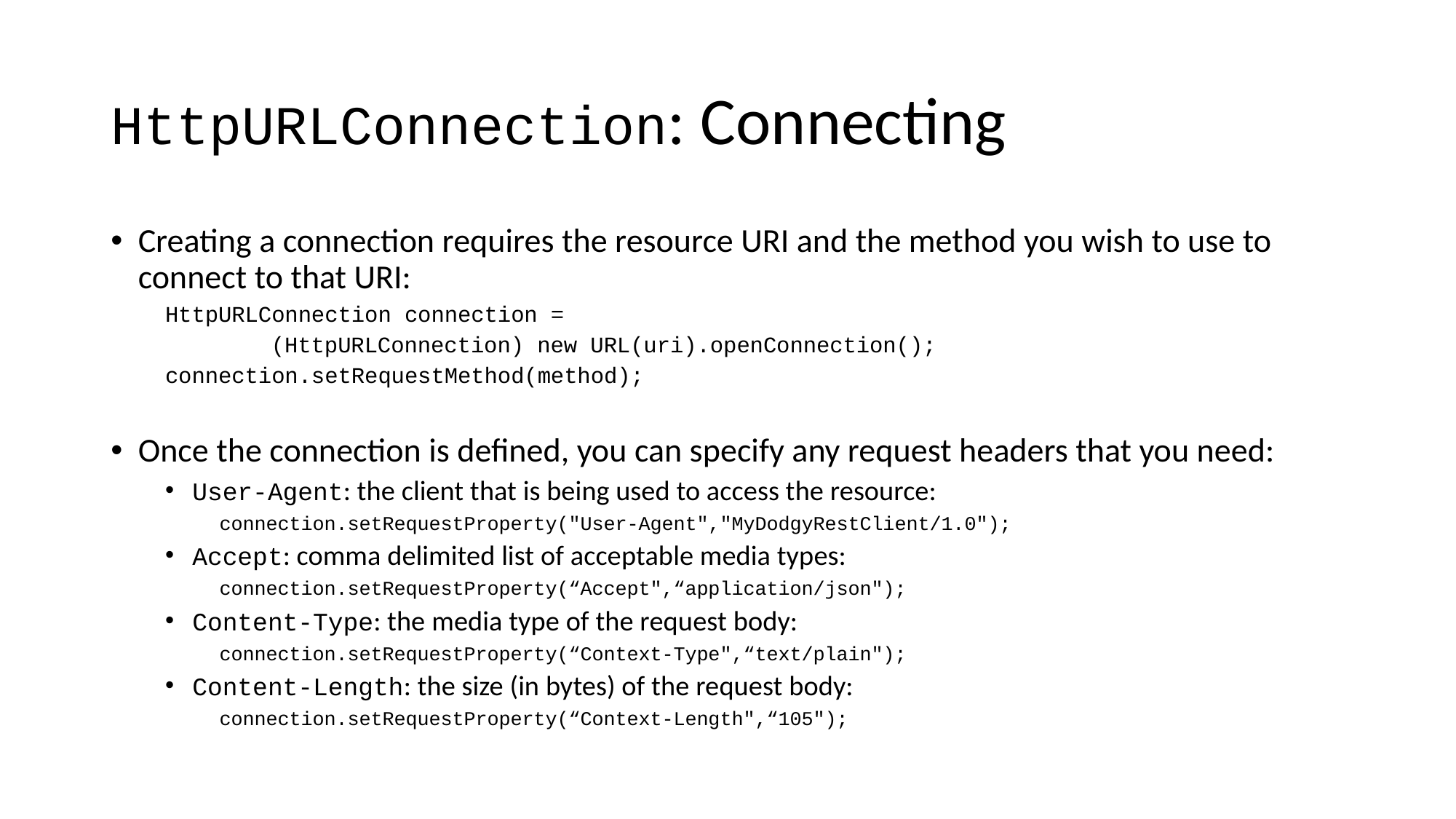

# HttpURLConnection: Connecting
Creating a connection requires the resource URI and the method you wish to use to connect to that URI:
HttpURLConnection connection =
        (HttpURLConnection) new URL(uri).openConnection();
connection.setRequestMethod(method);

Once the connection is defined, you can specify any request headers that you need:
User-Agent: the client that is being used to access the resource:
connection.setRequestProperty("User-Agent","MyDodgyRestClient/1.0");
Accept: comma delimited list of acceptable media types:
connection.setRequestProperty(“Accept",“application/json");
Content-Type: the media type of the request body:
connection.setRequestProperty(“Context-Type",“text/plain");
Content-Length: the size (in bytes) of the request body:
connection.setRequestProperty(“Context-Length",“105");